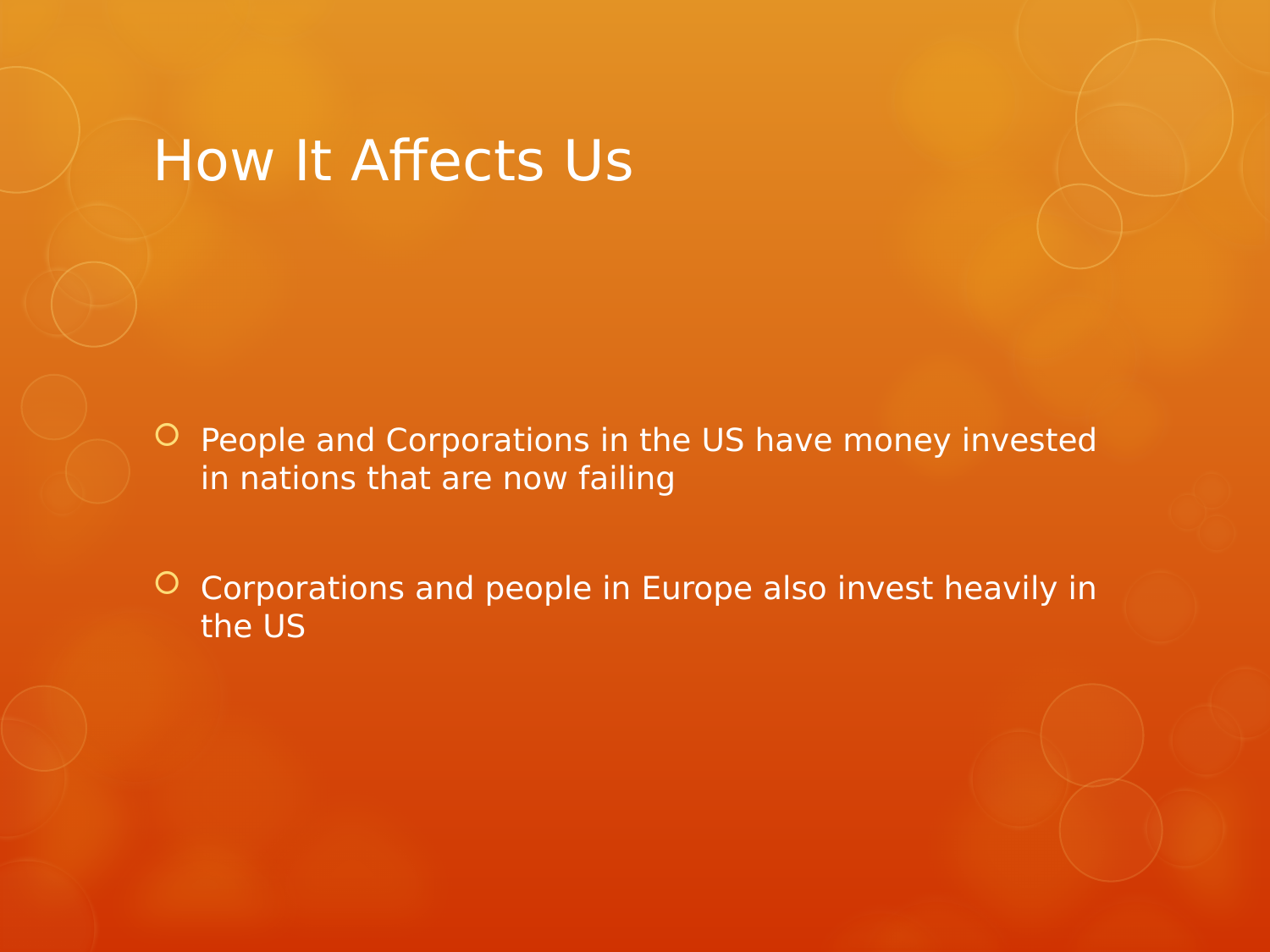

# How It Affects Us
People and Corporations in the US have money invested in nations that are now failing

Corporations and people in Europe also invest heavily in the US